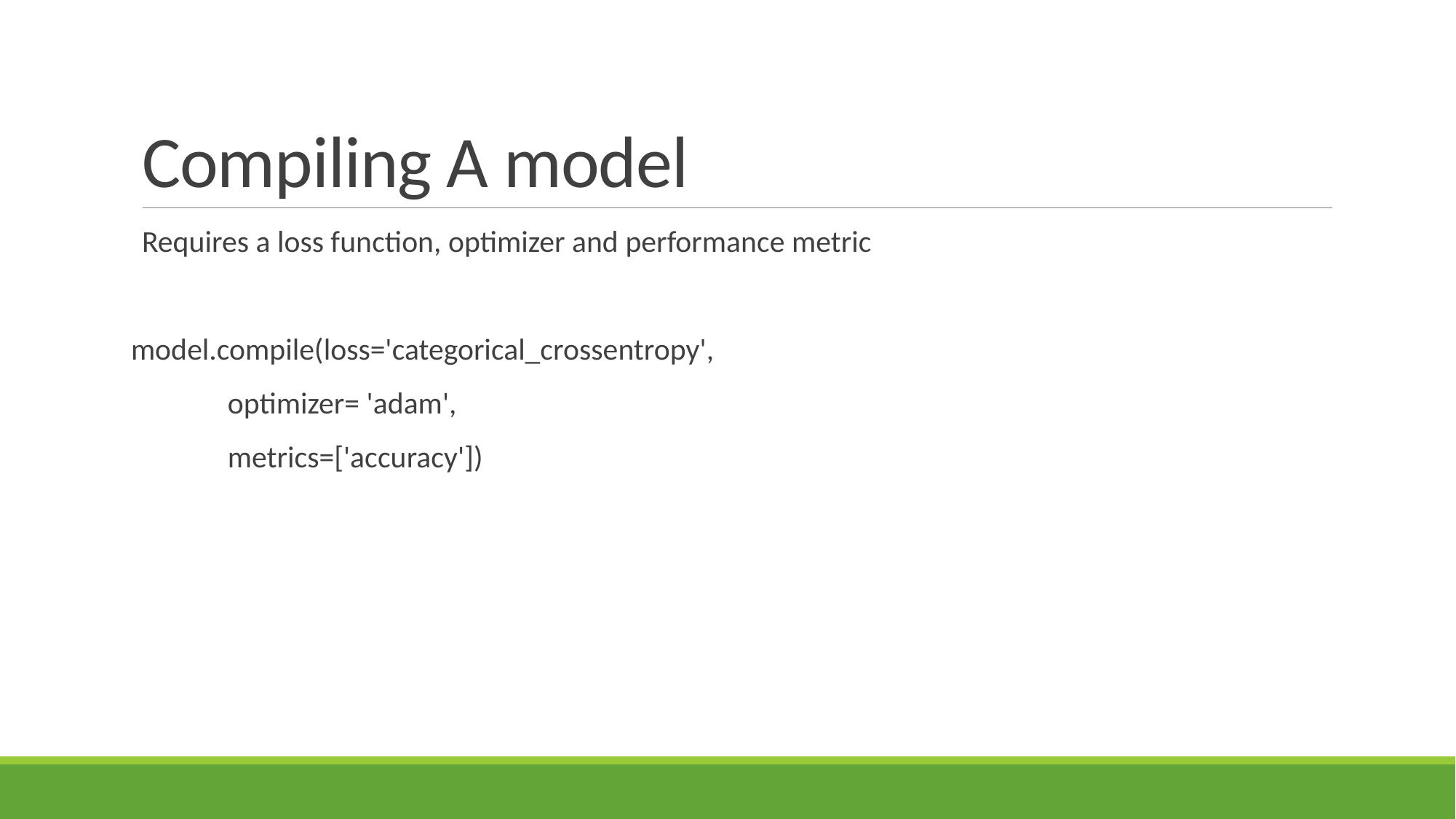

# Compiling A model
Requires a loss function, optimizer and performance metric

model.compile(loss='categorical_crossentropy',
              optimizer= 'adam',
              metrics=['accuracy'])